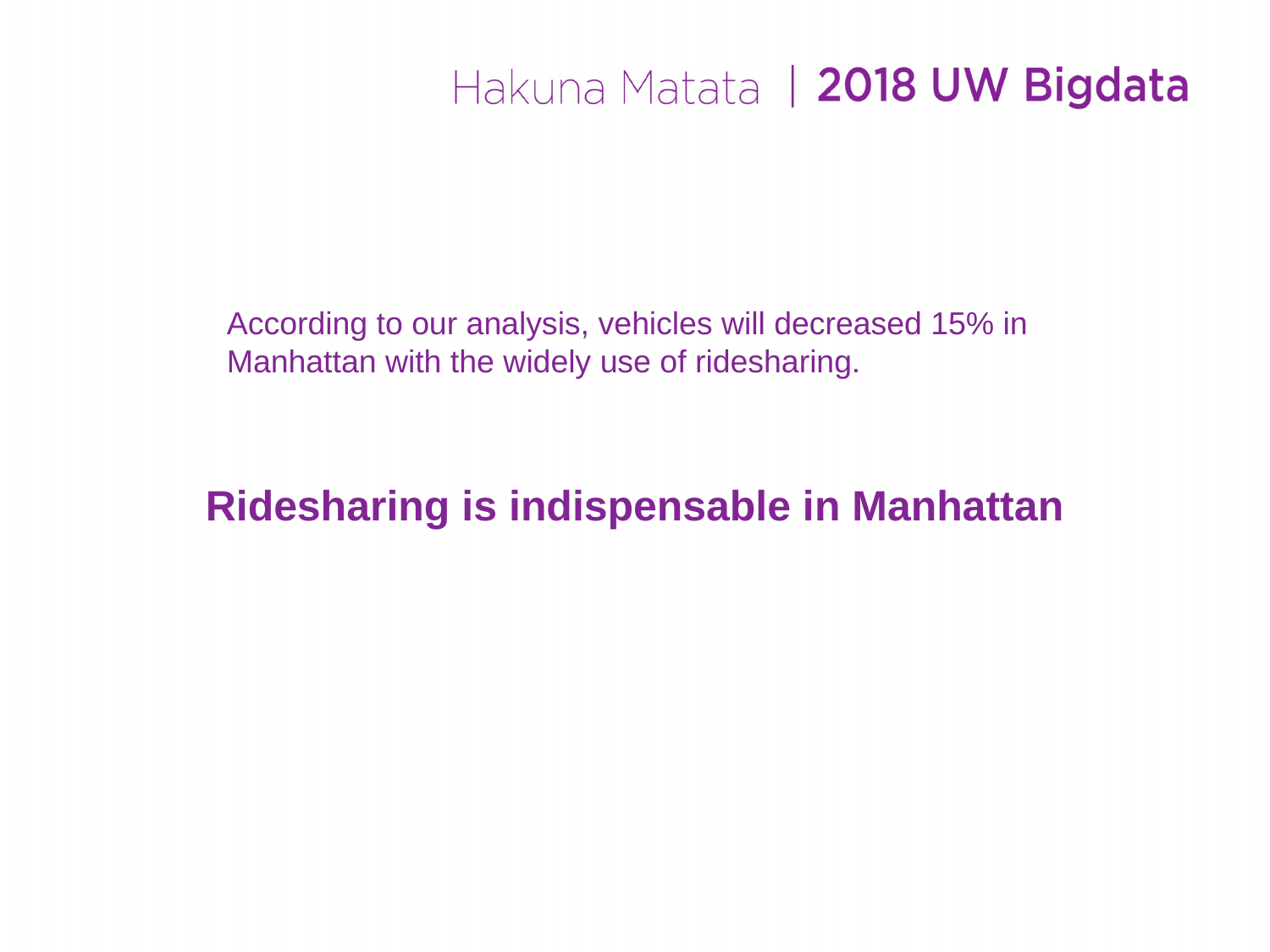

According to our analysis, vehicles will decreased 15% in Manhattan with the widely use of ridesharing.
Ridesharing is indispensable in Manhattan